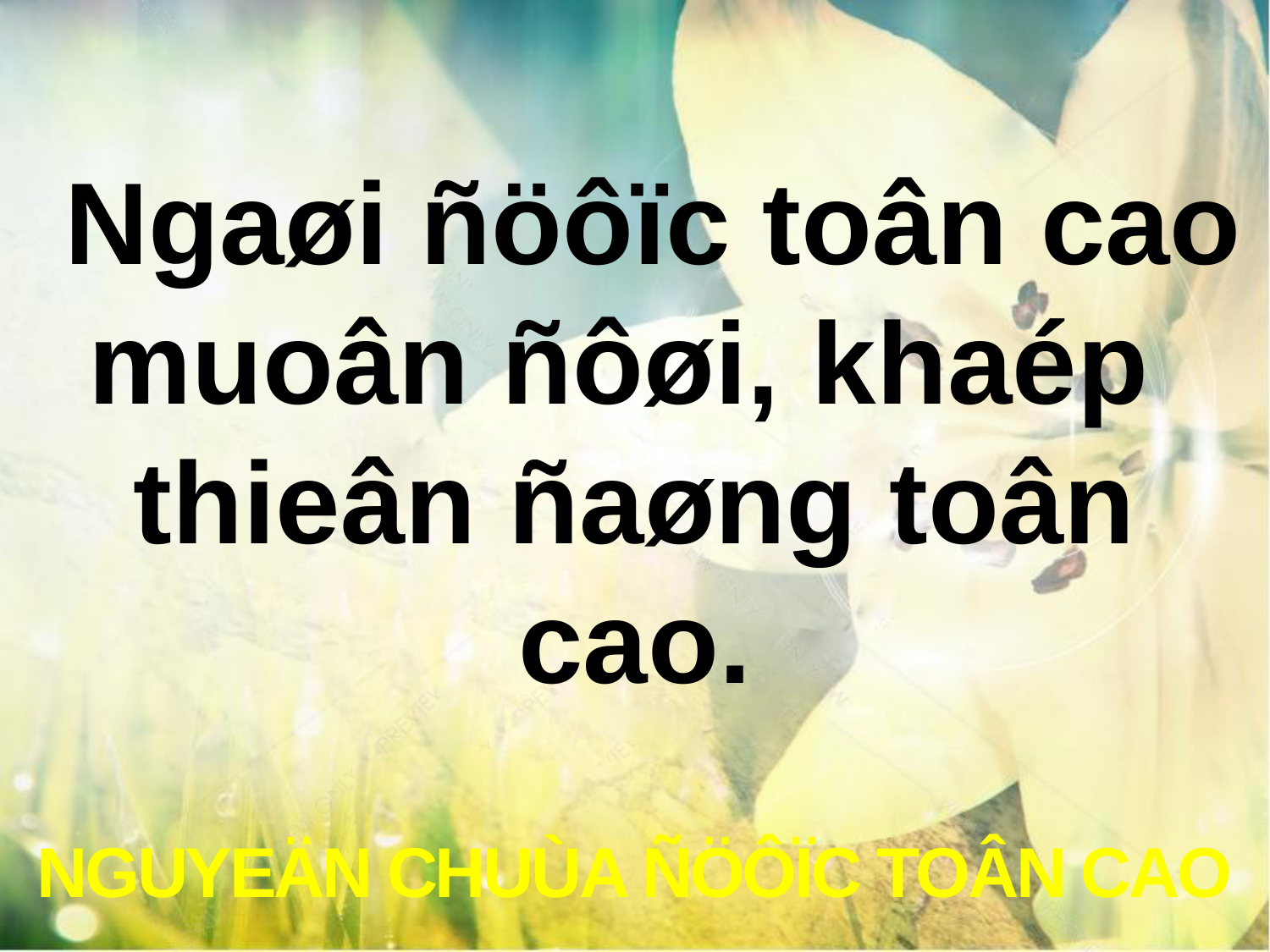

Ngaøi ñöôïc toân cao muoân ñôøi, khaép
thieân ñaøng toân cao.
NGUYEÄN CHUÙA ÑÖÔÏC TOÂN CAO